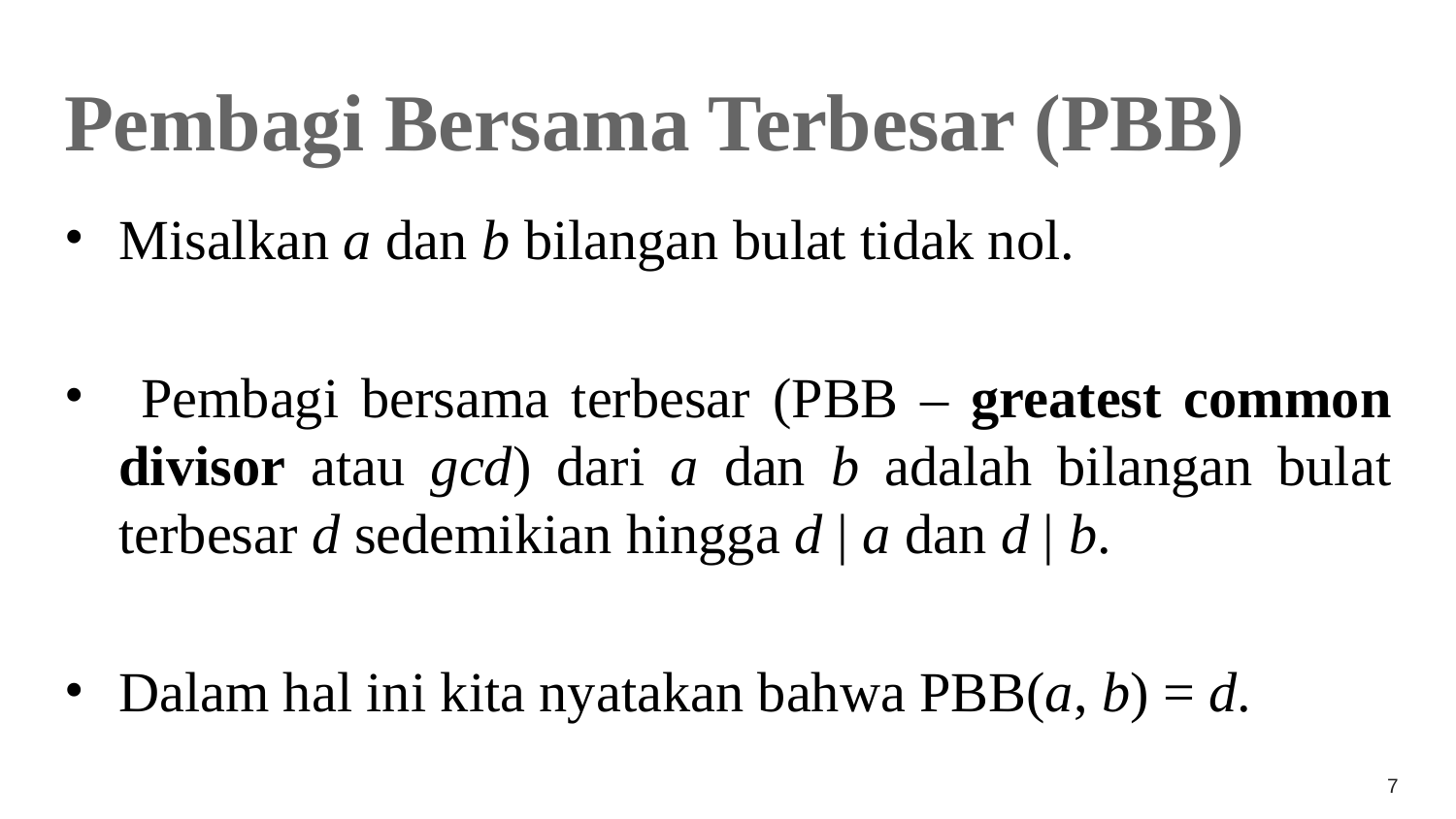

# Pembagi Bersama Terbesar (PBB)
Misalkan a dan b bilangan bulat tidak nol.

 Pembagi bersama terbesar (PBB – greatest common divisor atau gcd) dari a dan b adalah bilangan bulat terbesar d sedemikian hingga d | a dan d | b.

Dalam hal ini kita nyatakan bahwa PBB(a, b) = d.

7